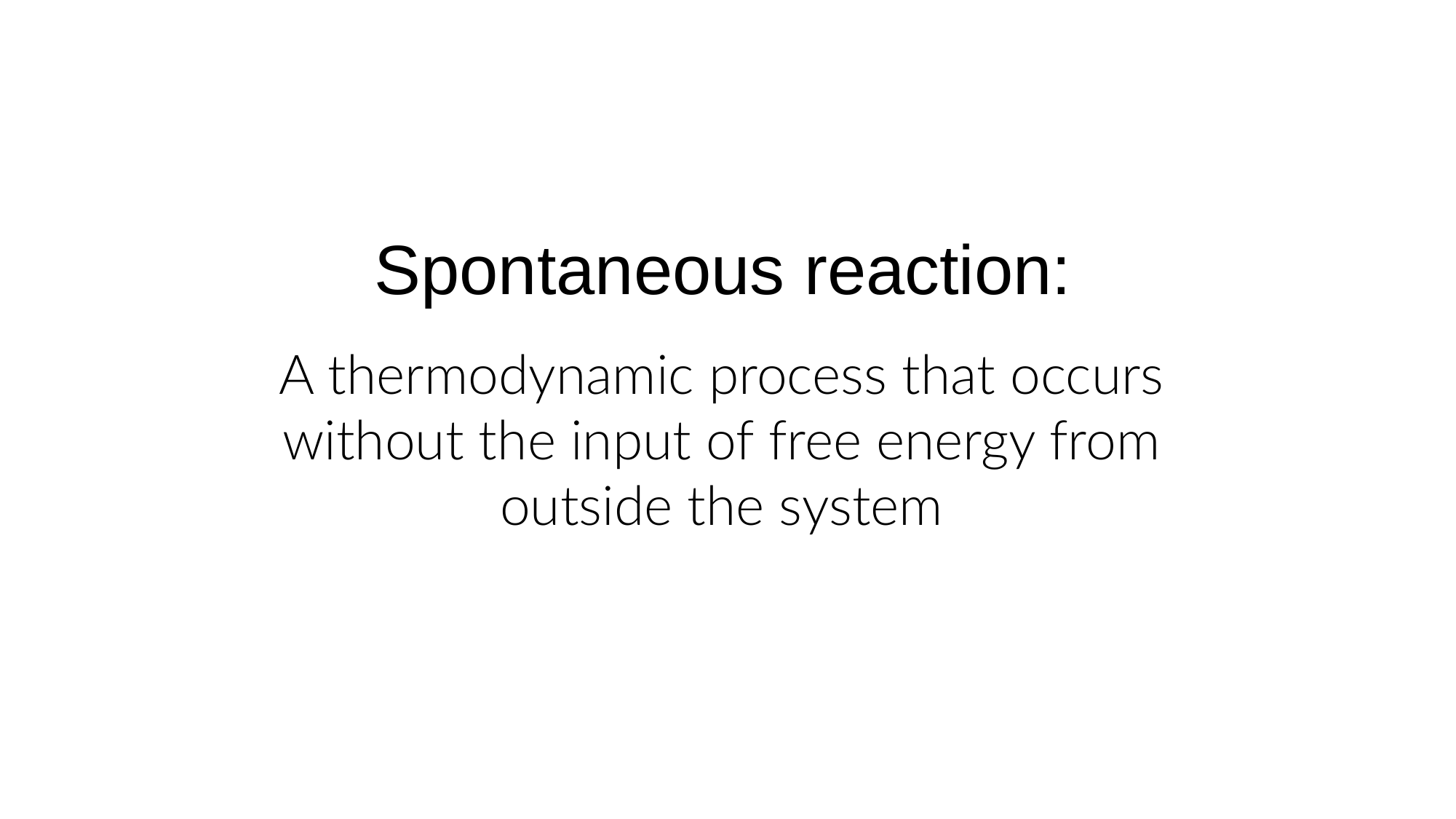

Spontaneous reaction:
A thermodynamic process that occurs without the input of free energy from outside the system